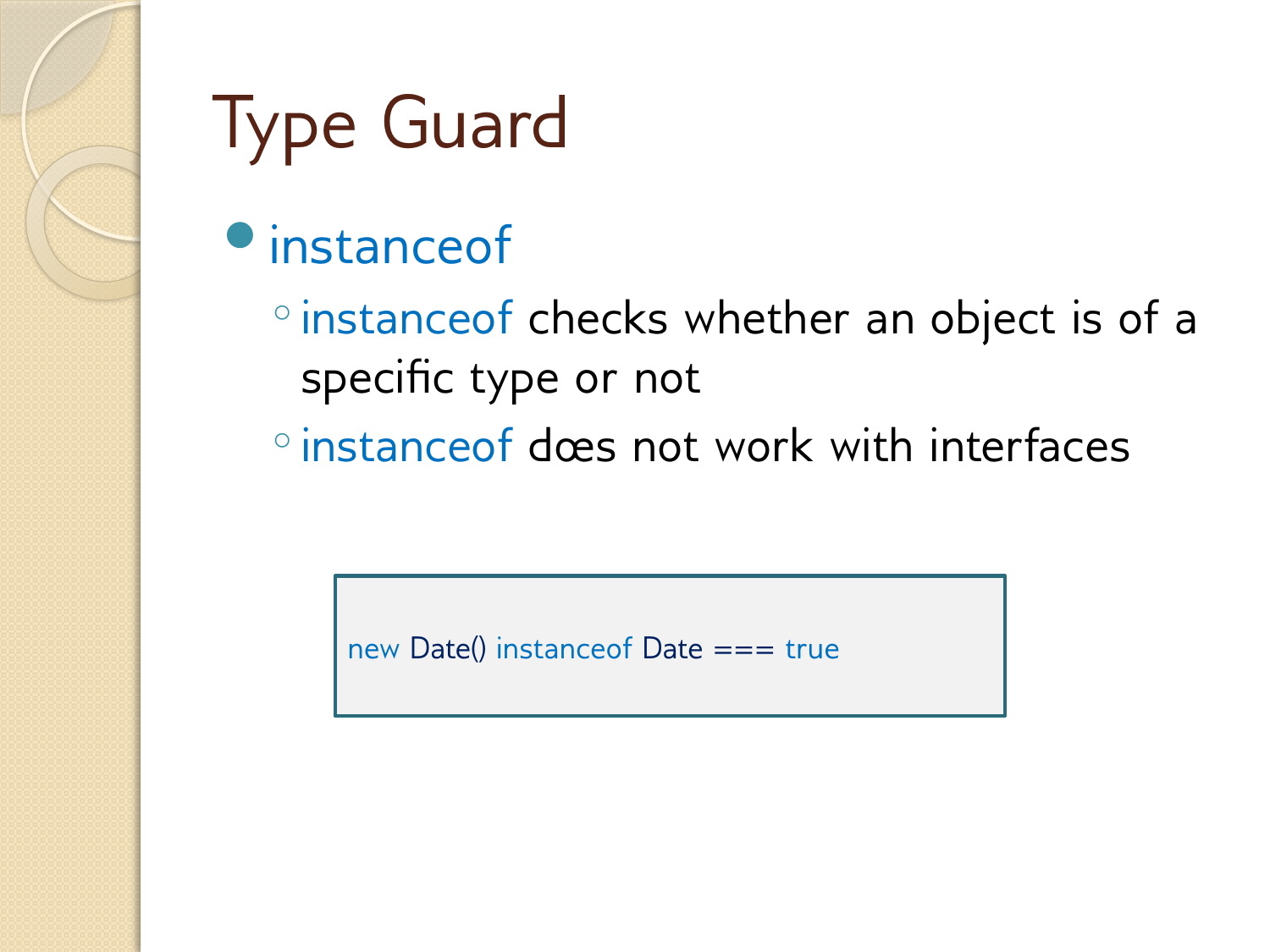

# Type Guard
instanceof
instanceof checks whether an object is of a specific type or not
instanceof does not work with interfaces

new Date() instanceof Date === true